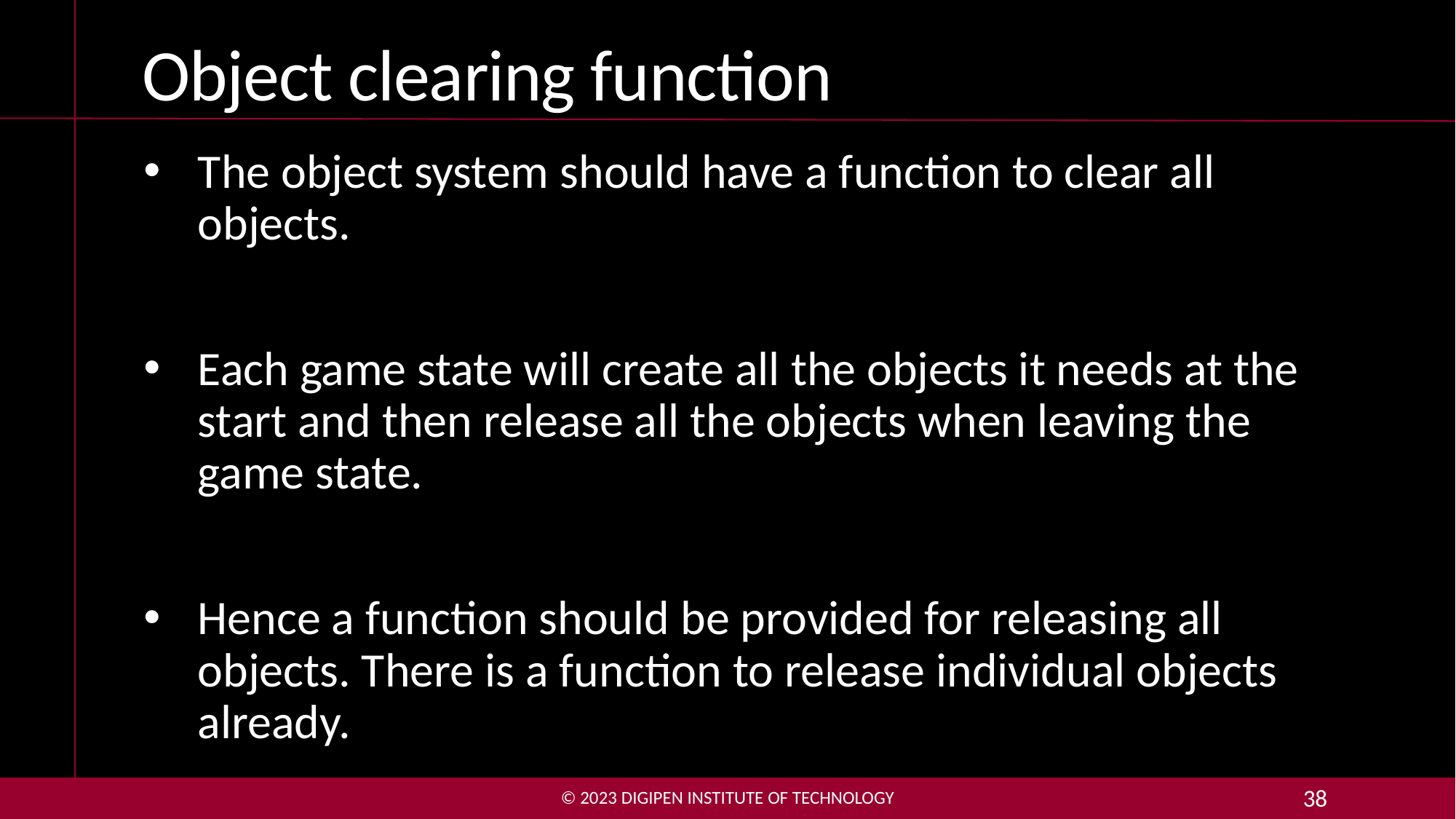

# Object clearing function
The object system should have a function to clear all objects.

Each game state will create all the objects it needs at the start and then release all the objects when leaving the game state.

Hence a function should be provided for releasing all objects. There is a function to release individual objects already.
© 2023 DigiPen Institute of Technology
38